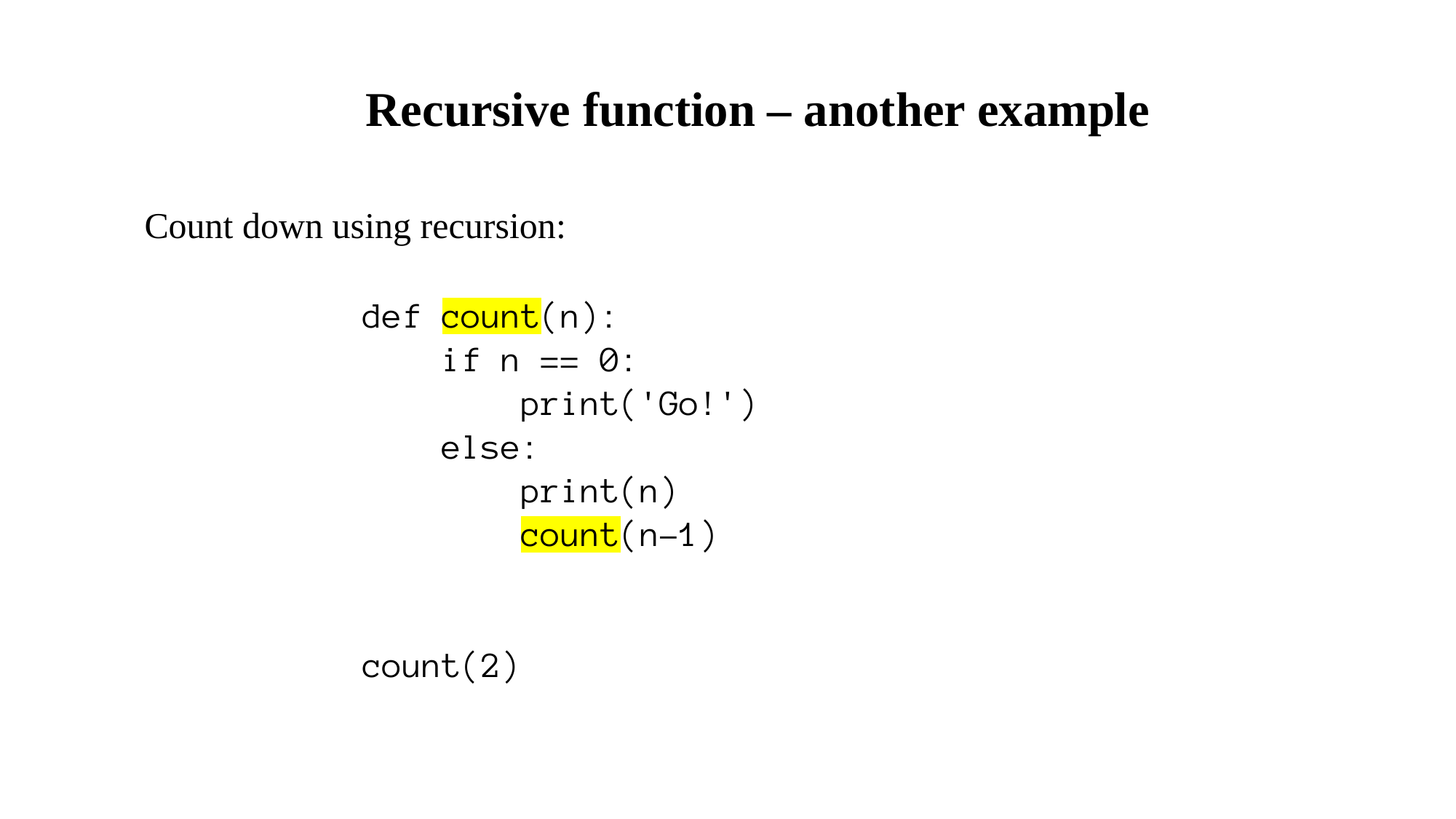

Recursive function – another example

Count down using recursion:
def count(n):
    if n == 0:
        print('Go!')
    else:
        print(n)
        count(n-1)
count(2)